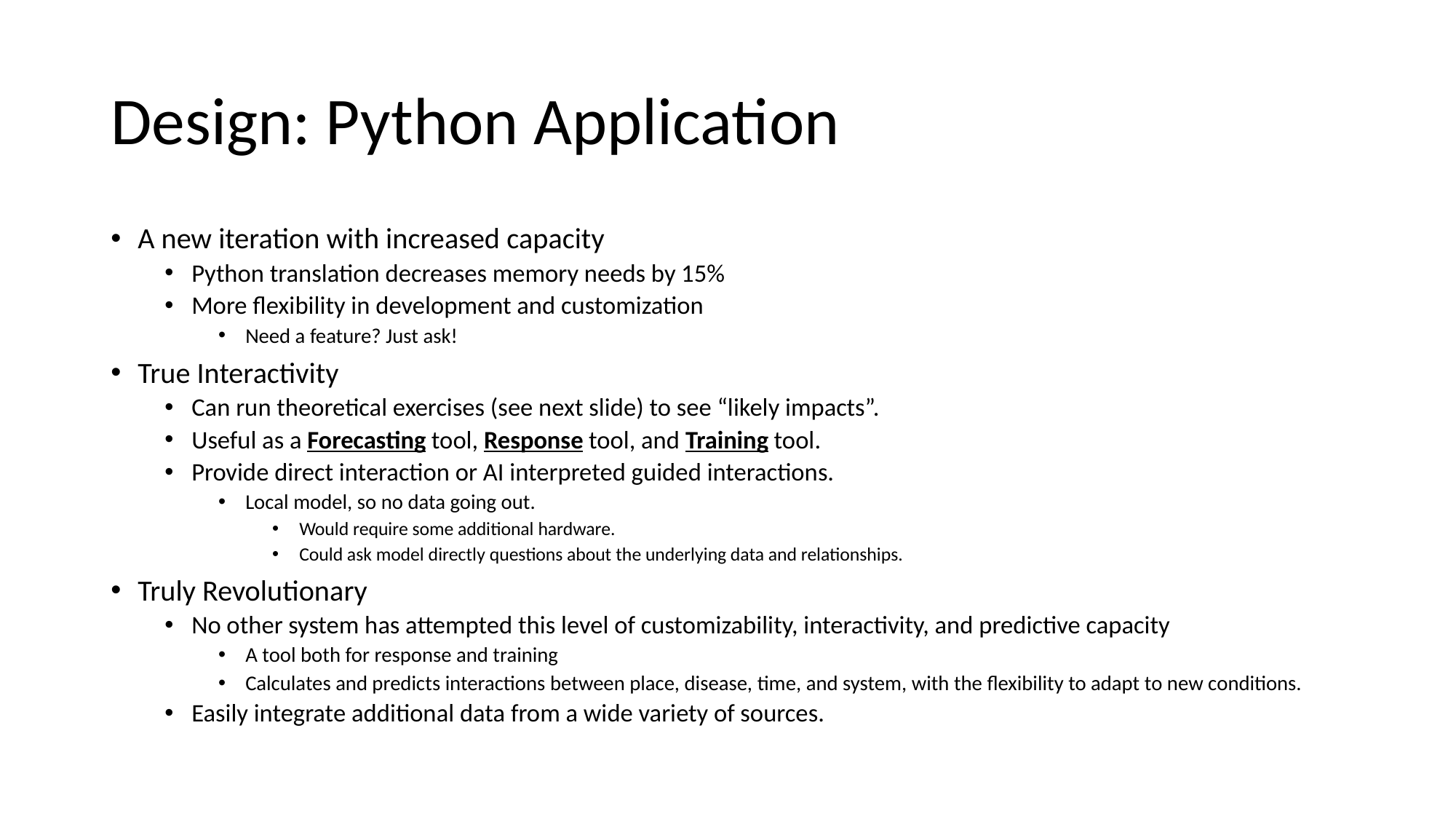

# Design: Python Application
A new iteration with increased capacity
Python translation decreases memory needs by 15%
More flexibility in development and customization
Need a feature? Just ask!
True Interactivity
Can run theoretical exercises (see next slide) to see “likely impacts”.
Useful as a Forecasting tool, Response tool, and Training tool.
Provide direct interaction or AI interpreted guided interactions.
Local model, so no data going out.
Would require some additional hardware.
Could ask model directly questions about the underlying data and relationships.
Truly Revolutionary
No other system has attempted this level of customizability, interactivity, and predictive capacity
A tool both for response and training
Calculates and predicts interactions between place, disease, time, and system, with the flexibility to adapt to new conditions.
Easily integrate additional data from a wide variety of sources.